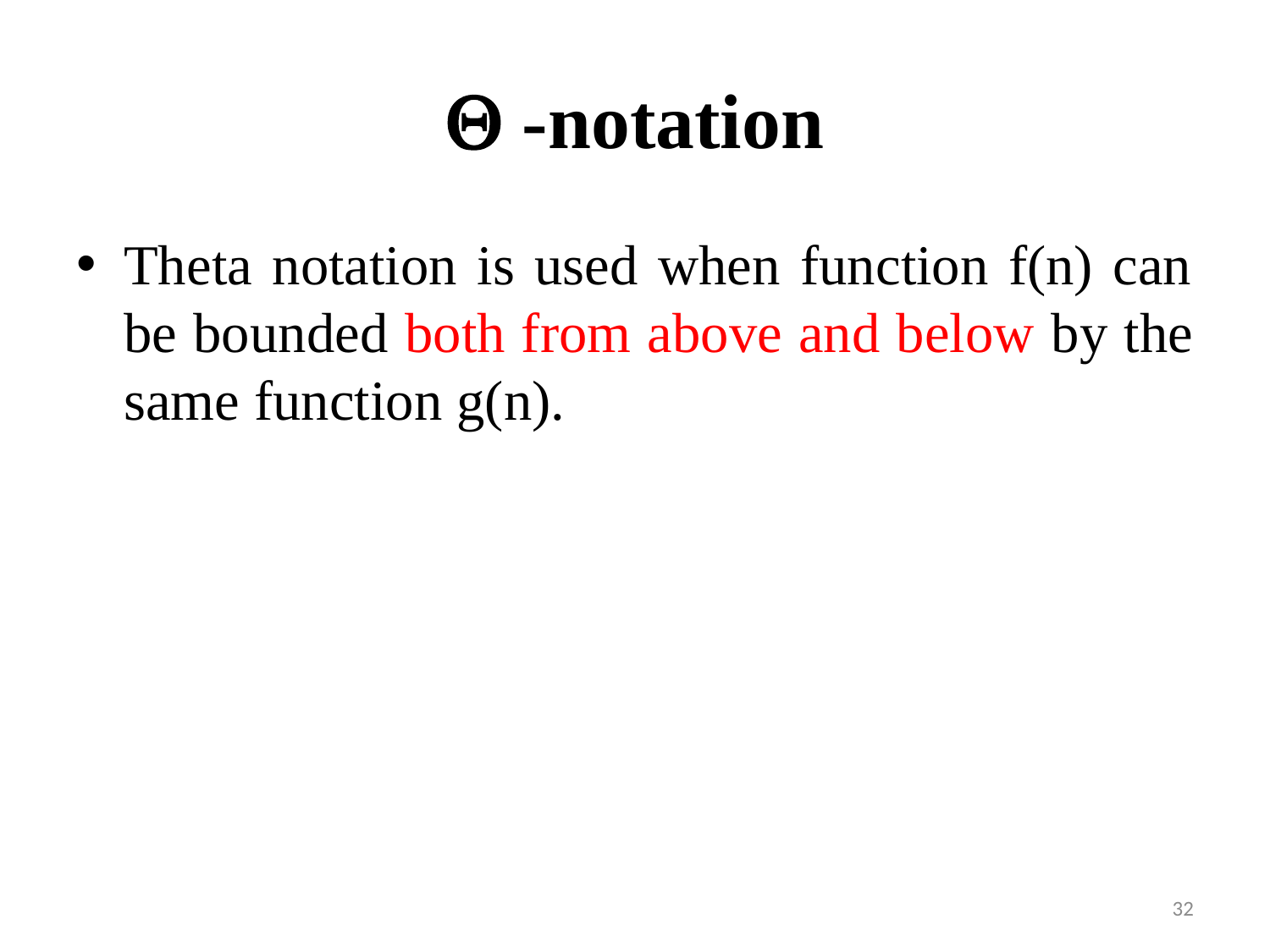

# Θ -notation
Theta notation is used when function f(n) can be bounded both from above and below by the same function g(n).

32